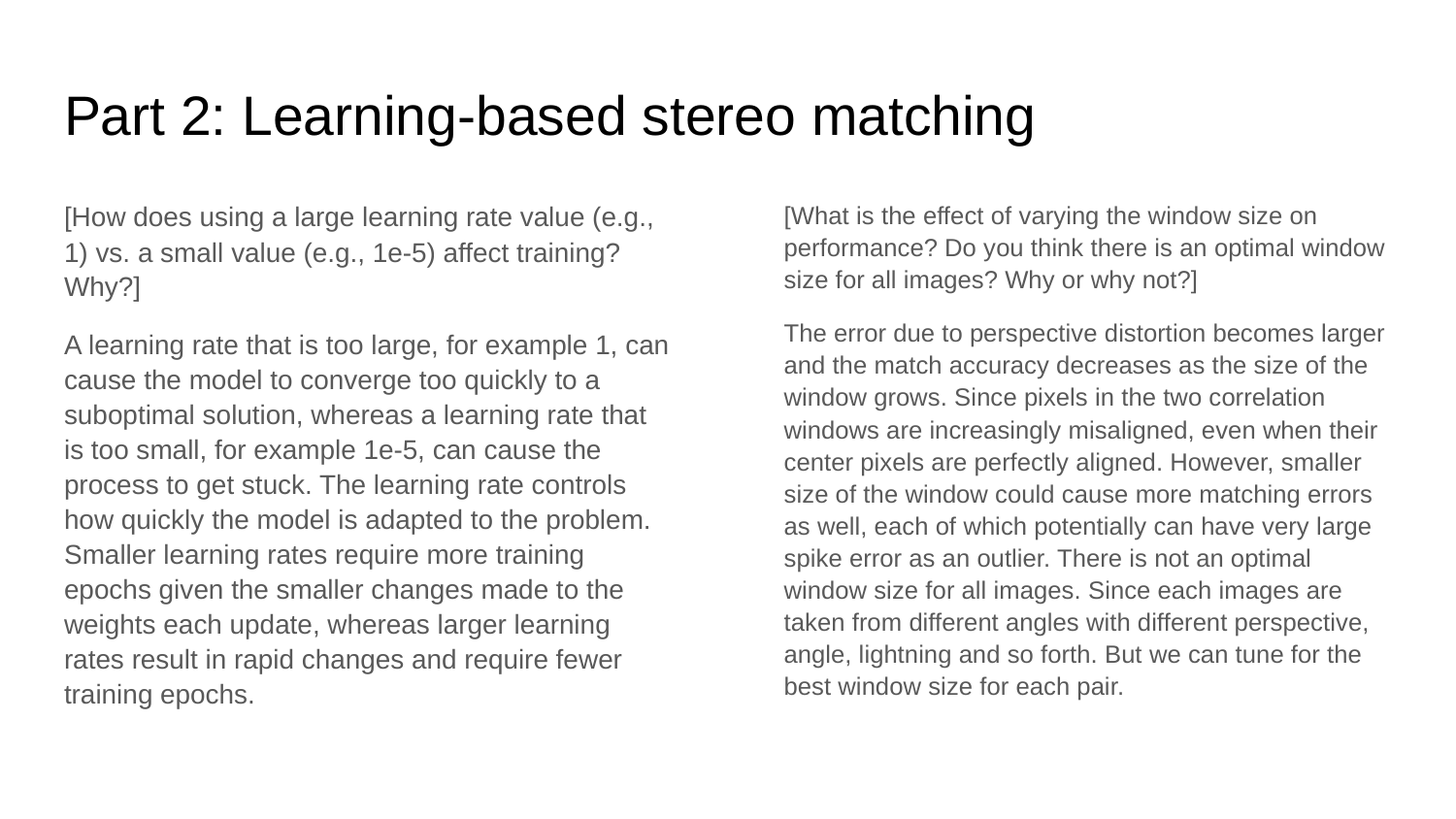

# Part 2: Learning-based stereo matching
[How does using a large learning rate value (e.g., 1) vs. a small value (e.g., 1e-5) affect training? Why?]
A learning rate that is too large, for example 1, can cause the model to converge too quickly to a suboptimal solution, whereas a learning rate that is too small, for example 1e-5, can cause the process to get stuck. The learning rate controls how quickly the model is adapted to the problem. Smaller learning rates require more training epochs given the smaller changes made to the weights each update, whereas larger learning rates result in rapid changes and require fewer training epochs.
[What is the effect of varying the window size on performance? Do you think there is an optimal window size for all images? Why or why not?]
The error due to perspective distortion becomes larger and the match accuracy decreases as the size of the window grows. Since pixels in the two correlation windows are increasingly misaligned, even when their center pixels are perfectly aligned. However, smaller size of the window could cause more matching errors as well, each of which potentially can have very large spike error as an outlier. There is not an optimal window size for all images. Since each images are taken from different angles with different perspective, angle, lightning and so forth. But we can tune for the best window size for each pair.